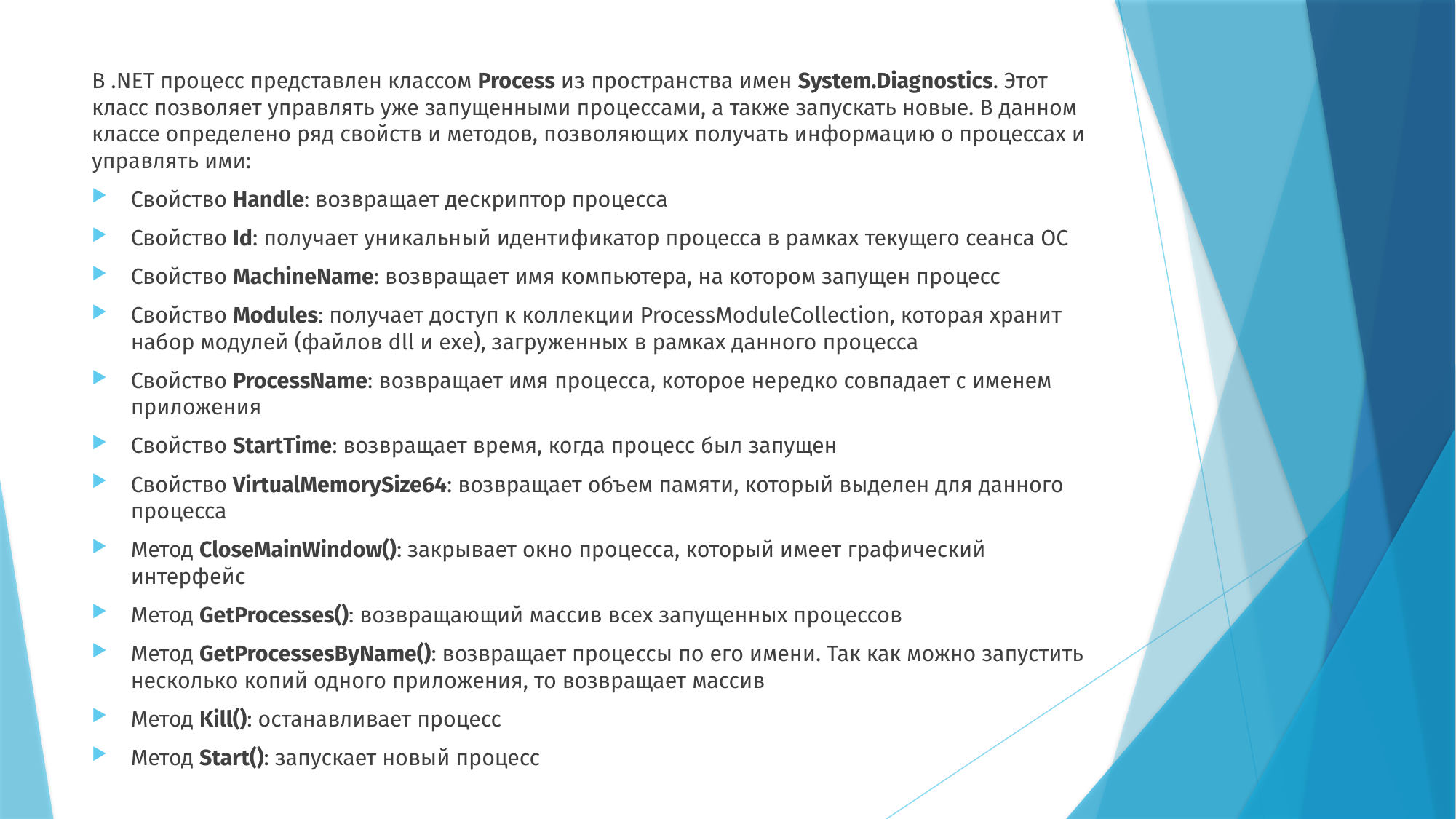

В .NET процесс представлен классом Process из пространства имен System.Diagnostics. Этот класс позволяет управлять уже запущенными процессами, а также запускать новые. В данном классе определено ряд свойств и методов, позволяющих получать информацию о процессах и управлять ими:
Свойство Handle: возвращает дескриптор процесса
Свойство Id: получает уникальный идентификатор процесса в рамках текущего сеанса ОС
Свойство MachineName: возвращает имя компьютера, на котором запущен процесс
Свойство Modules: получает доступ к коллекции ProcessModuleCollection, которая хранит набор модулей (файлов dll и exe), загруженных в рамках данного процесса
Свойство ProcessName: возвращает имя процесса, которое нередко совпадает с именем приложения
Свойство StartTime: возвращает время, когда процесс был запущен
Свойство VirtualMemorySize64: возвращает объем памяти, который выделен для данного процесса
Метод CloseMainWindow(): закрывает окно процесса, который имеет графический интерфейс
Метод GetProcesses(): возвращающий массив всех запущенных процессов
Метод GetProcessesByName(): возвращает процессы по его имени. Так как можно запустить несколько копий одного приложения, то возвращает массив
Метод Kill(): останавливает процесс
Метод Start(): запускает новый процесс